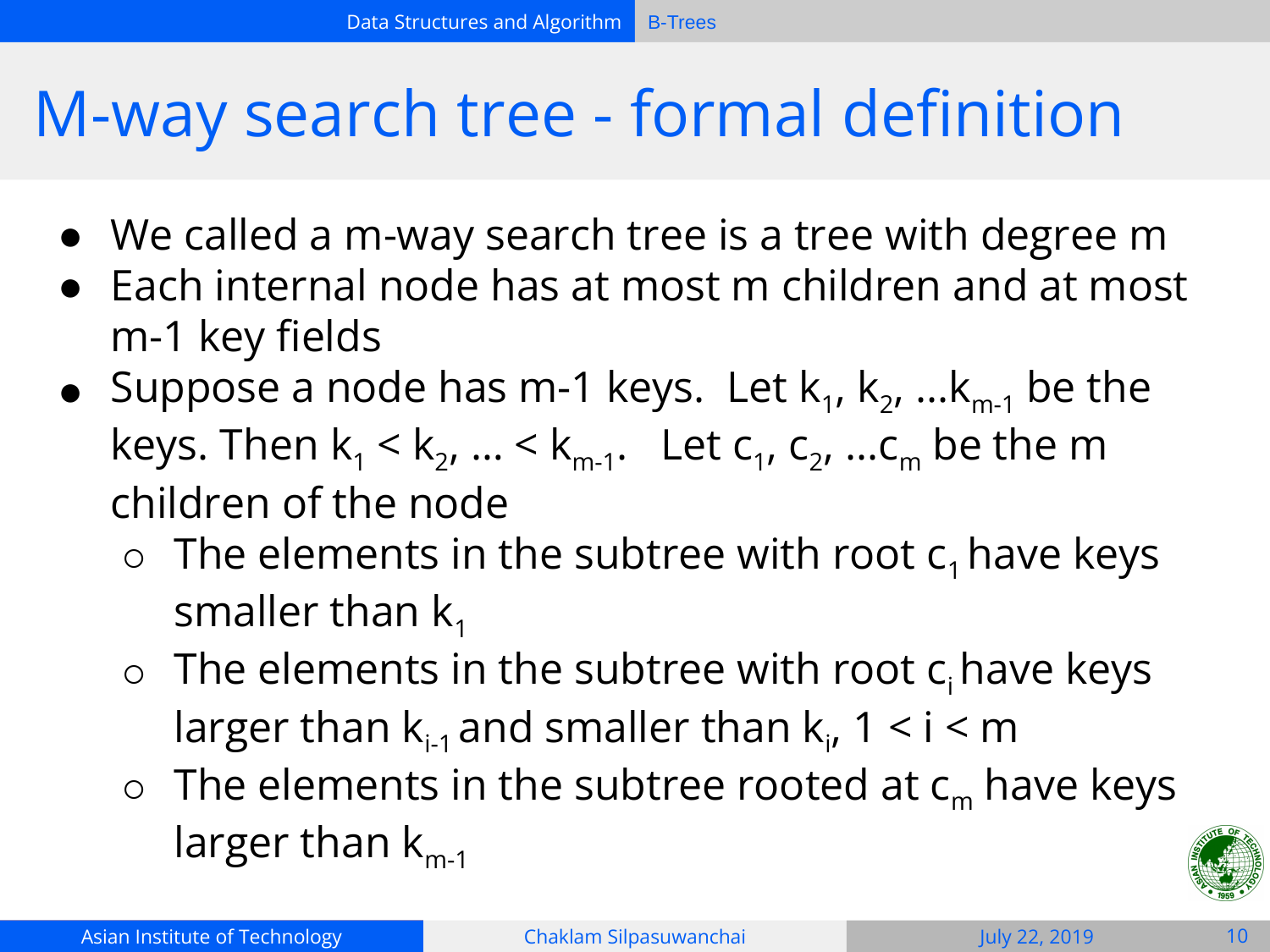

# M-way search tree - formal definition
We called a m-way search tree is a tree with degree m
Each internal node has at most m children and at most m-1 key fields
Suppose a node has m-1 keys.  Let k1, k2, ...km-1 be the keys. Then k1 < k2, … < km-1.   Let c1, c2, ...cm be the m children of the node
The elements in the subtree with root c1 have keys smaller than k1
The elements in the subtree with root ci have keys larger than ki-1 and smaller than ki, 1 < i < m
The elements in the subtree rooted at cm have keys larger than km-1
10